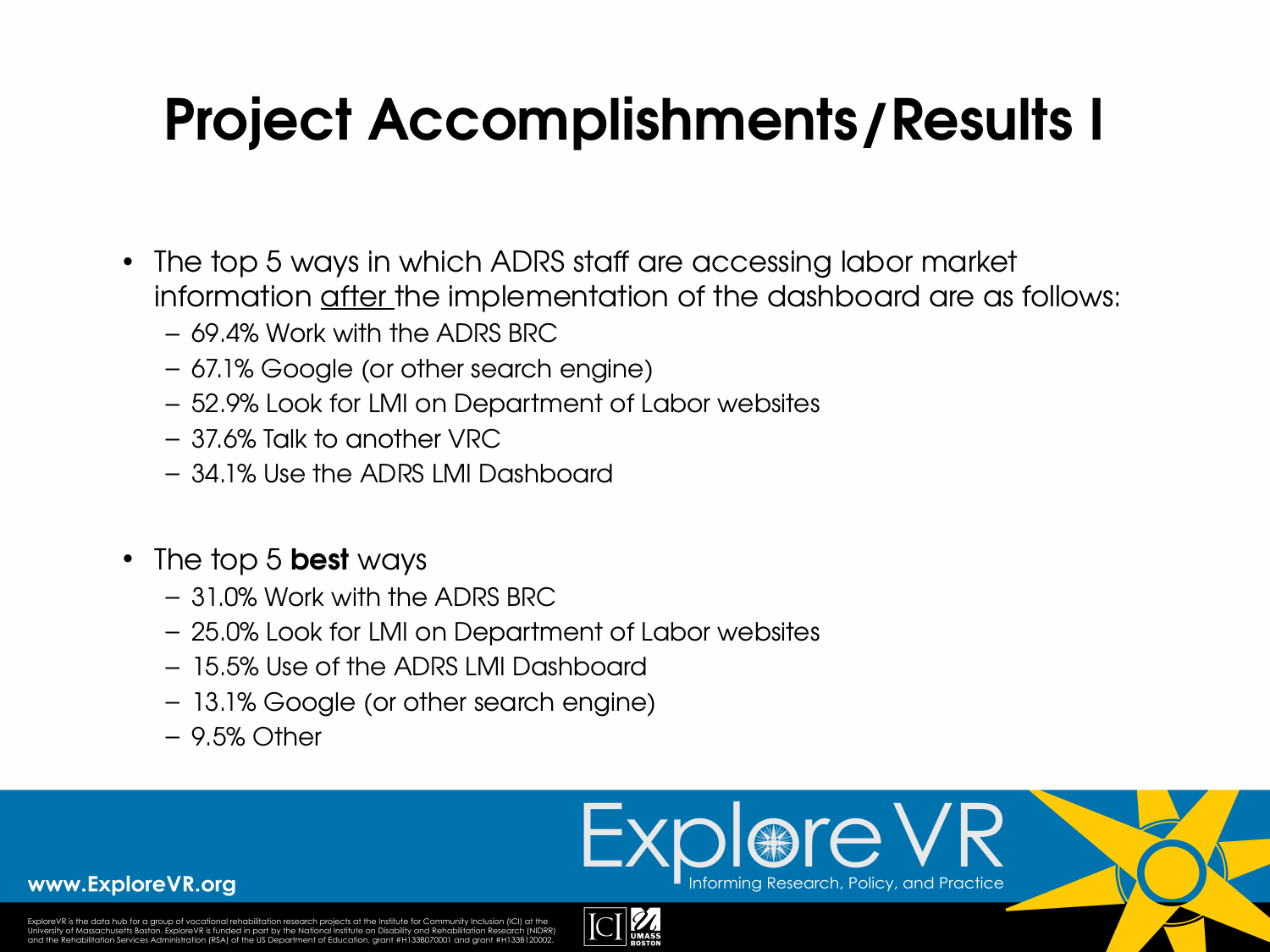

# Project Accomplishments/Results I
The top 5 ways in which ADRS staff are accessing labor market information after the implementation of the dashboard are as follows:
69.4% Work with the ADRS BRC
67.1% Google (or other search engine)
52.9% Look for LMI on Department of Labor websites
37.6% Talk to another VRC
34.1% Use the ADRS LMI Dashboard

The top 5 best ways
31.0% Work with the ADRS BRC
25.0% Look for LMI on Department of Labor websites
15.5% Use of the ADRS LMI Dashboard
13.1% Google (or other search engine)
9.5% Other